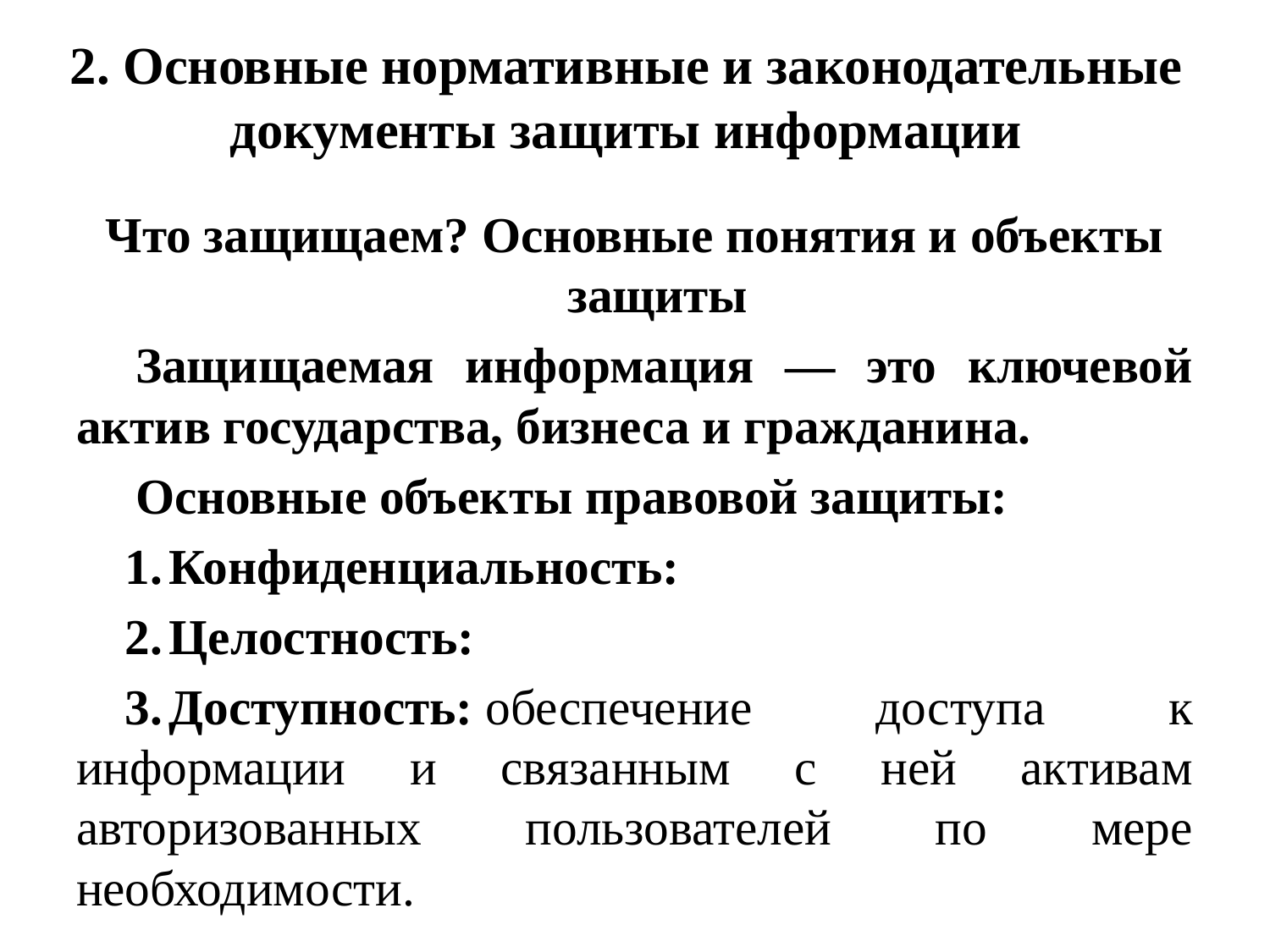

# 2. Основные нормативные и законодательные документы защиты информации
Что защищаем? Основные понятия и объекты защиты
Защищаемая информация — это ключевой актив государства, бизнеса и гражданина.
Основные объекты правовой защиты:
Конфиденциальность:
Целостность:
Доступность: обеспечение доступа к информации и связанным с ней активам авторизованных пользователей по мере необходимости.